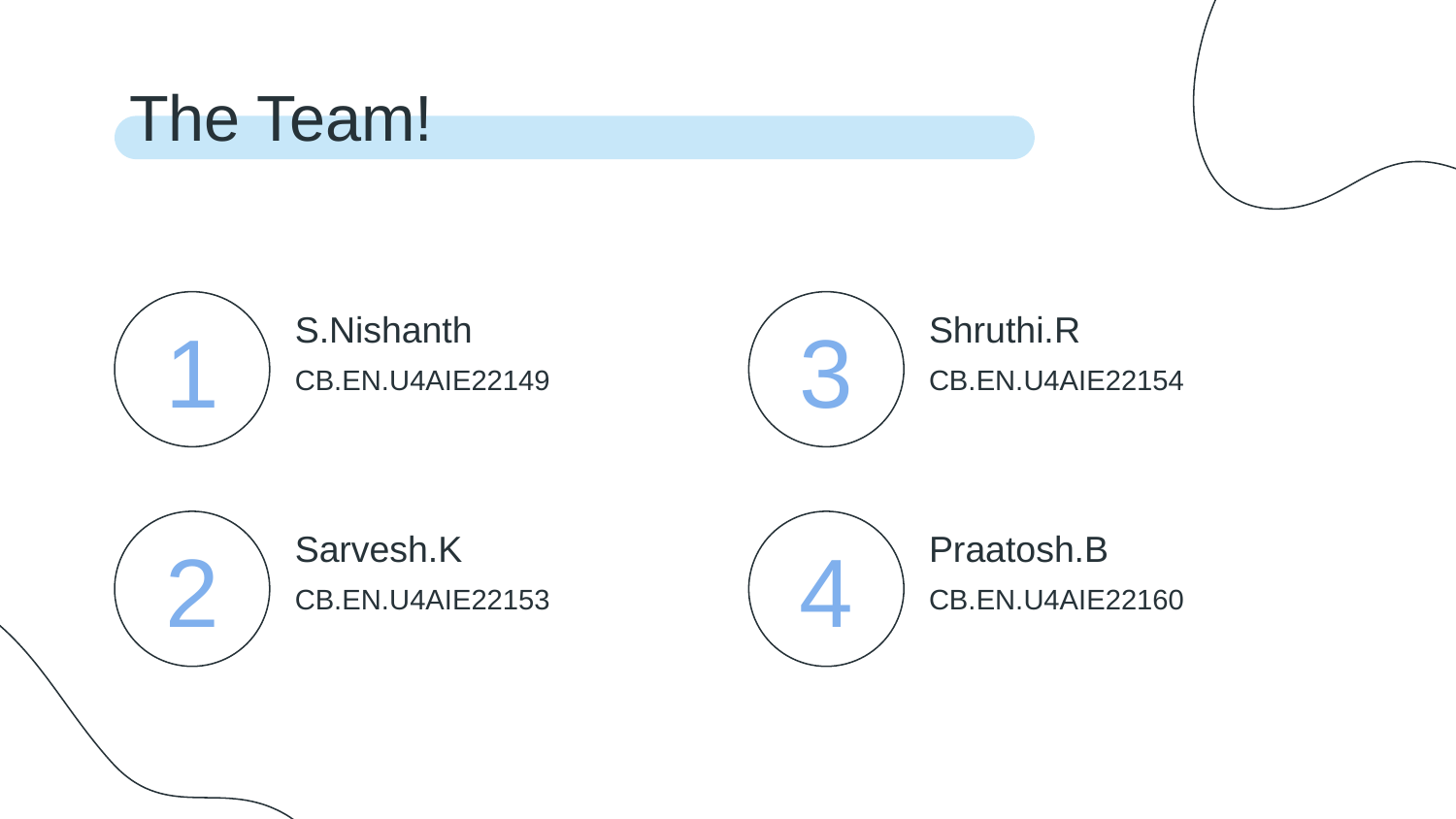

The Team!

S.Nishanth
Shruthi.R
# 1
3
CB.EN.U4AIE22149
CB.EN.U4AIE22154

Sarvesh.K
Praatosh.B
2
4
CB.EN.U4AIE22153
CB.EN.U4AIE22160